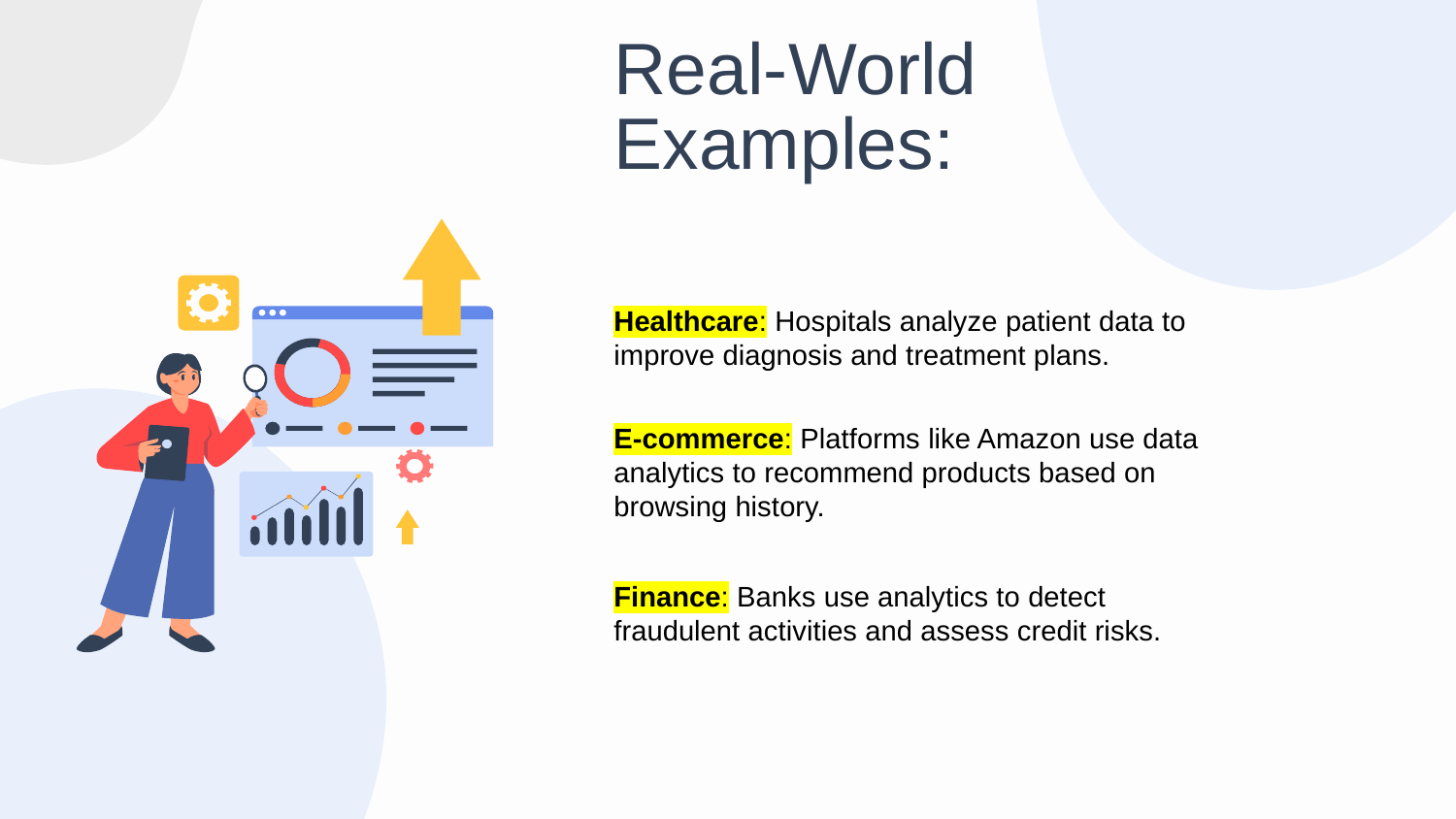

# Real-World Examples:

Healthcare: Hospitals analyze patient data to improve diagnosis and treatment plans.
E-commerce: Platforms like Amazon use data analytics to recommend products based on browsing history.
Finance: Banks use analytics to detect fraudulent activities and assess credit risks.